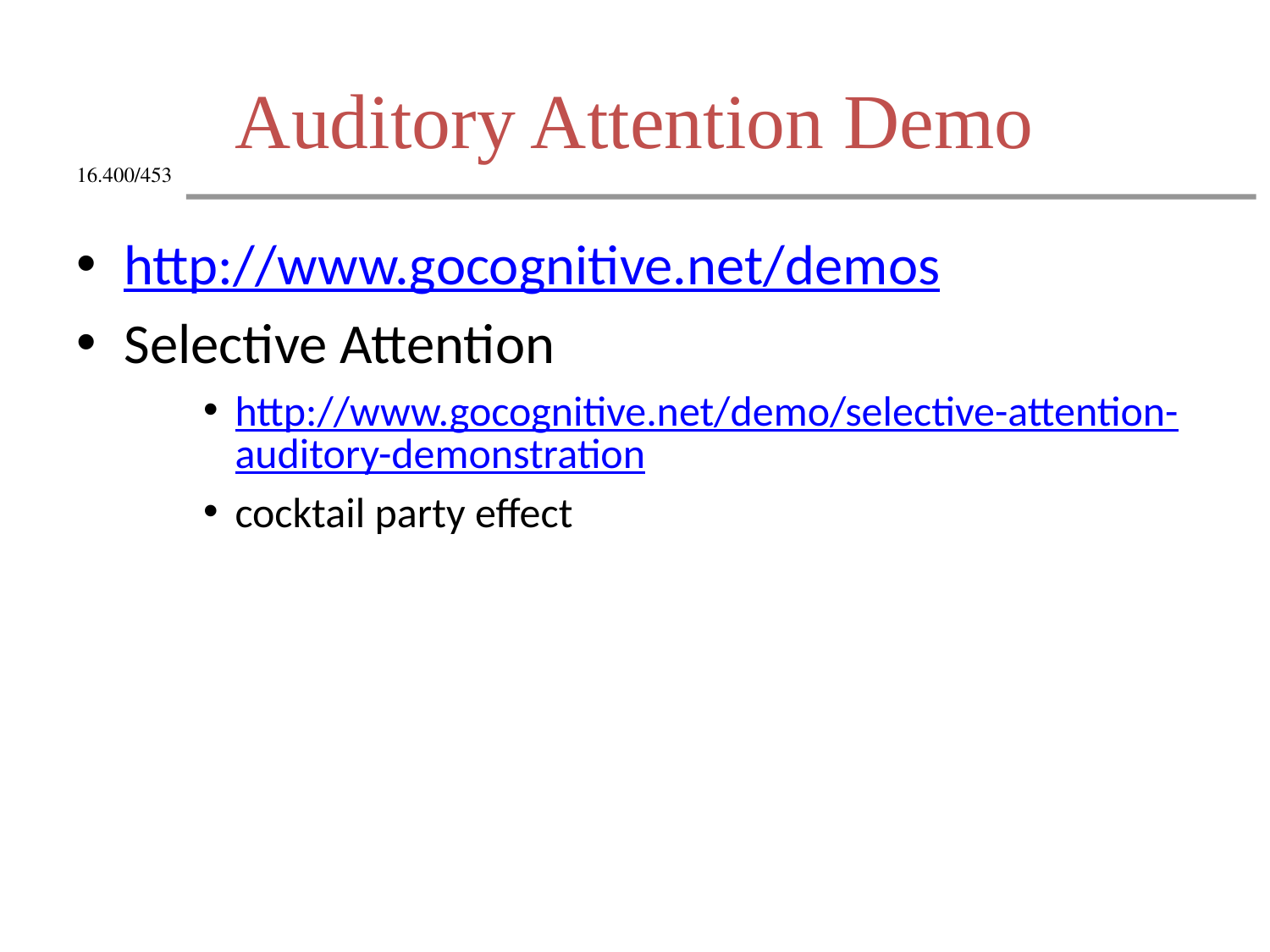

# Auditory Attention Demo
http://www.gocognitive.net/demos
Selective Attention
http://www.gocognitive.net/demo/selective-attention-auditory-demonstration
cocktail party effect